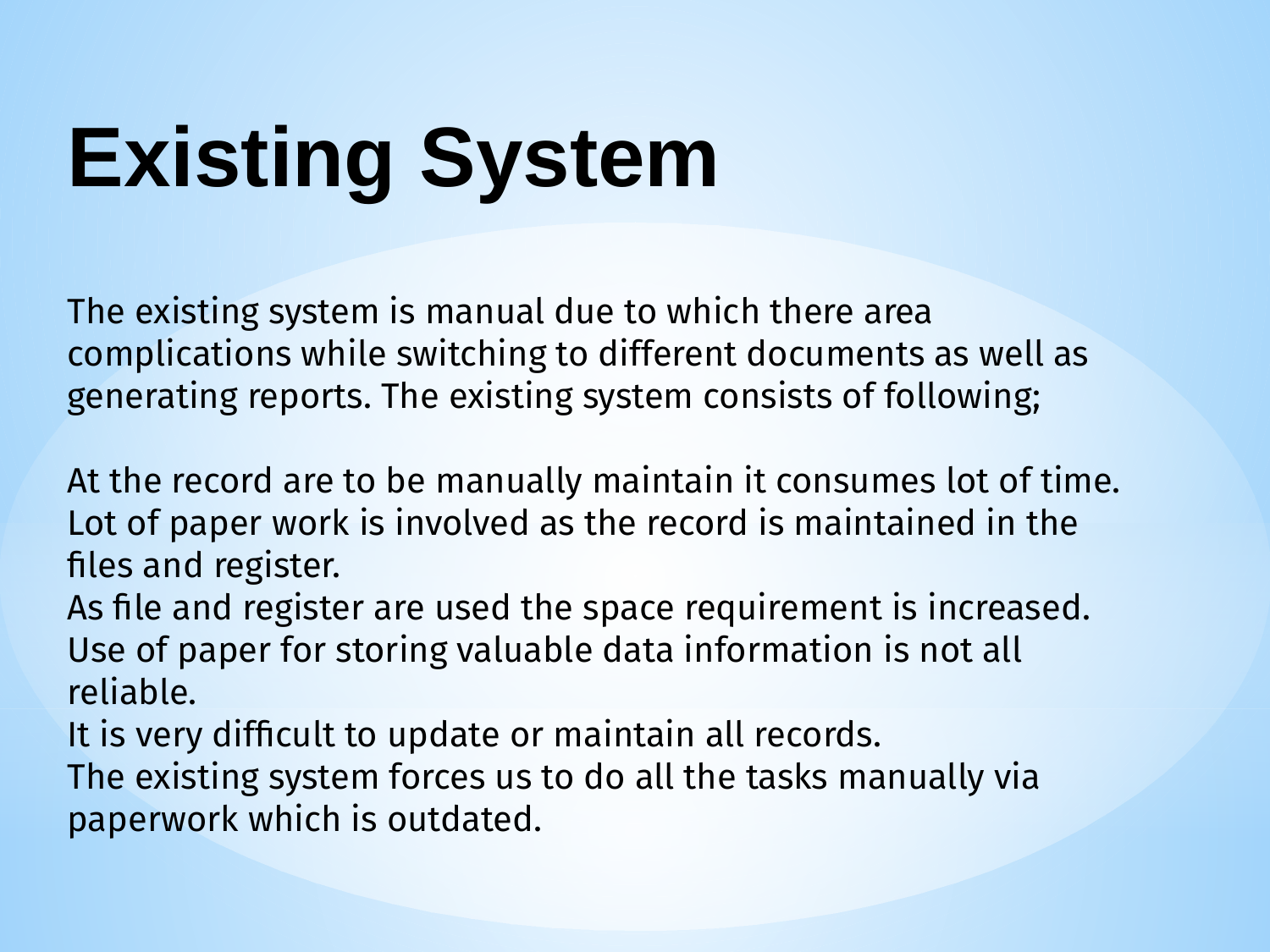

Existing System

The existing system is manual due to which there area complications while switching to different documents as well as generating reports. The existing system consists of following;

At the record are to be manually maintain it consumes lot of time.
Lot of paper work is involved as the record is maintained in the files and register.
As file and register are used the space requirement is increased.
Use of paper for storing valuable data information is not all reliable.
It is very difficult to update or maintain all records.
The existing system forces us to do all the tasks manually via paperwork which is outdated.